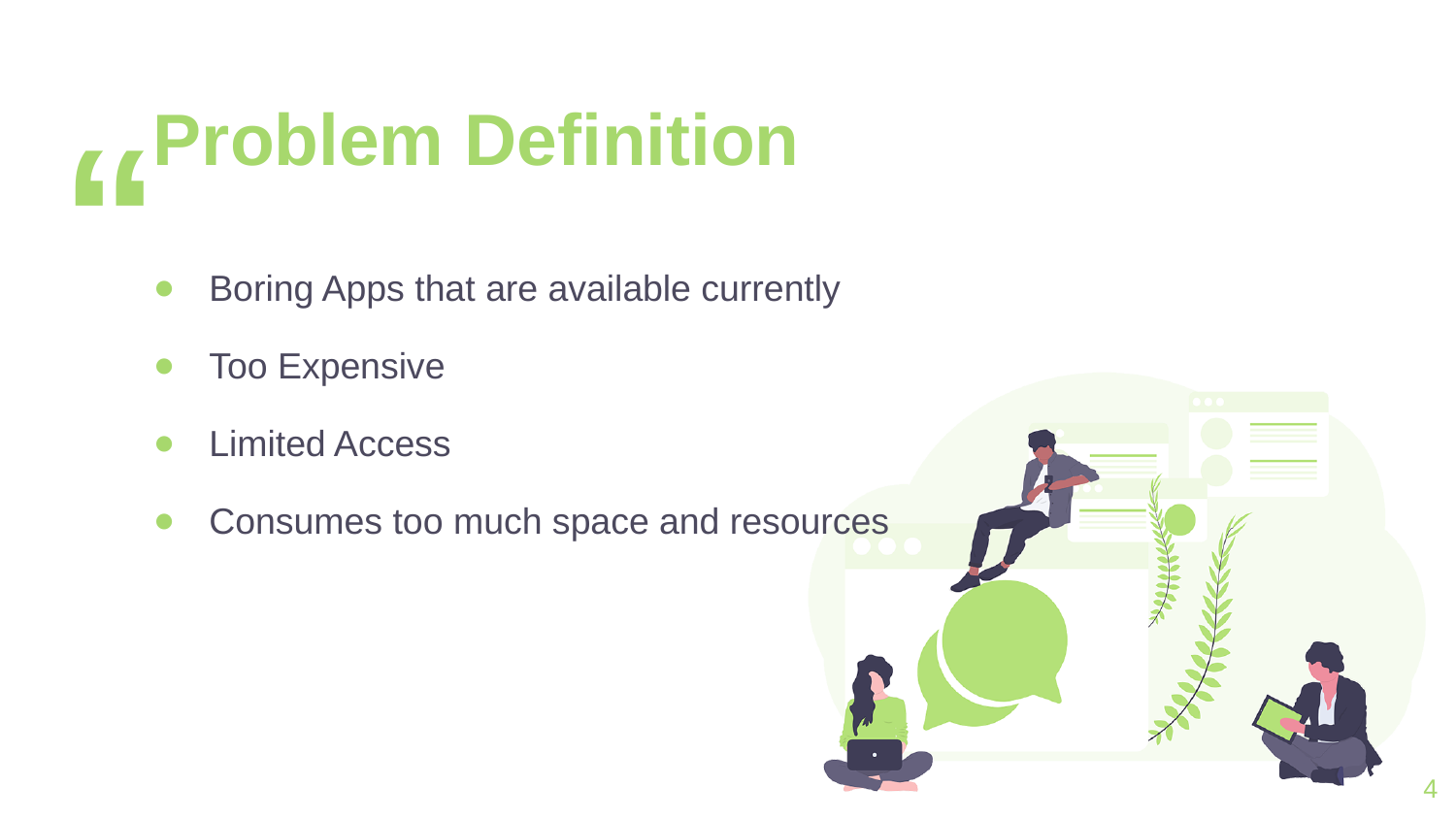

Problem Definition

 Boring Apps that are available currently
 Too Expensive
 Limited Access
 Consumes too much space and resources

4